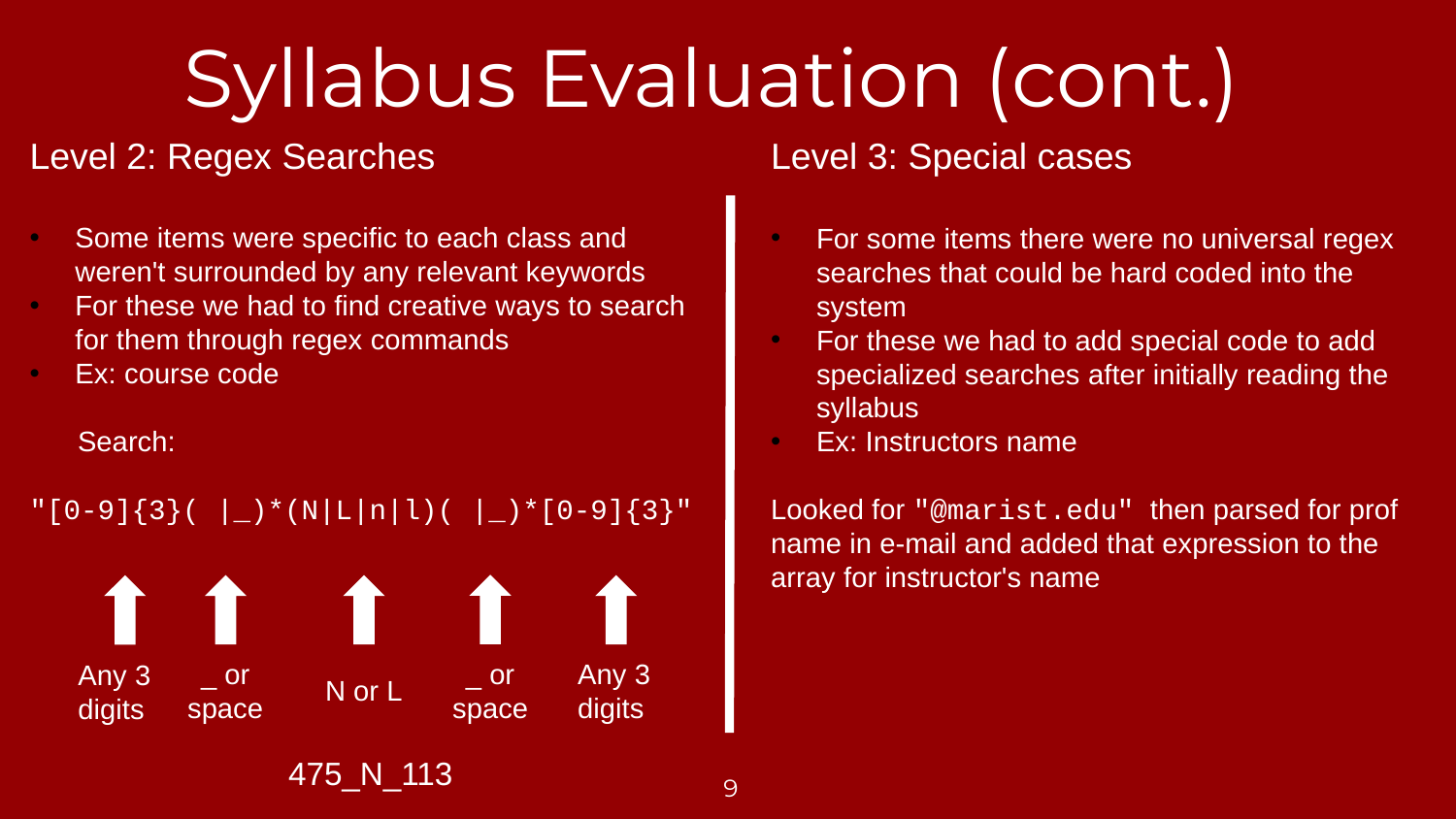

Syllabus Evaluation (cont.)
Level 2: Regex Searches

Some items were specific to each class and weren't surrounded by any relevant keywords
For these we had to find creative ways to search for them through regex commands
Ex: course code

      Search:

"[0-9]{3}( |_)*(N|L|n|l)( |_)*[0-9]{3}"

Level 3: Special cases

For some items there were no universal regex searches that could be hard coded into the system
For these we had to add special code to add specialized searches after initially reading the syllabus
Ex: Instructors name

Looked for "@marist.edu"  then parsed for prof name in e-mail and added that expression to the array for instructor's name

_ or space
_ or space
Any 3 digits
Any 3 digits
N or L
475_N_113
9